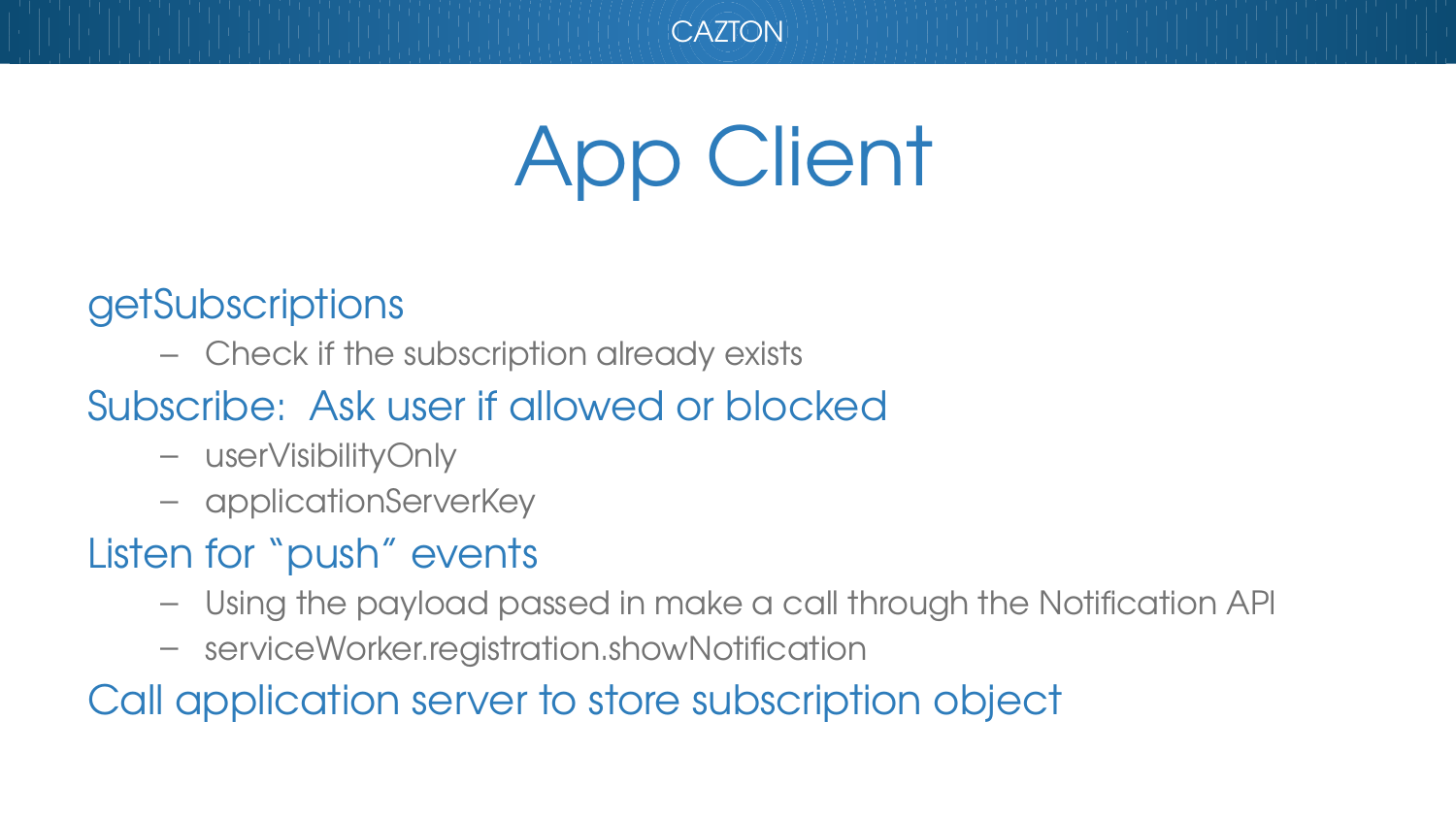

# App Client
getSubscriptions
Check if the subscription already exists
Subscribe:  Ask user if allowed or blocked
userVisibilityOnly
applicationServerKey
Listen for “push” events
Using the payload passed in make a call through the Notification API
serviceWorker.registration.showNotification
Call application server to store subscription object